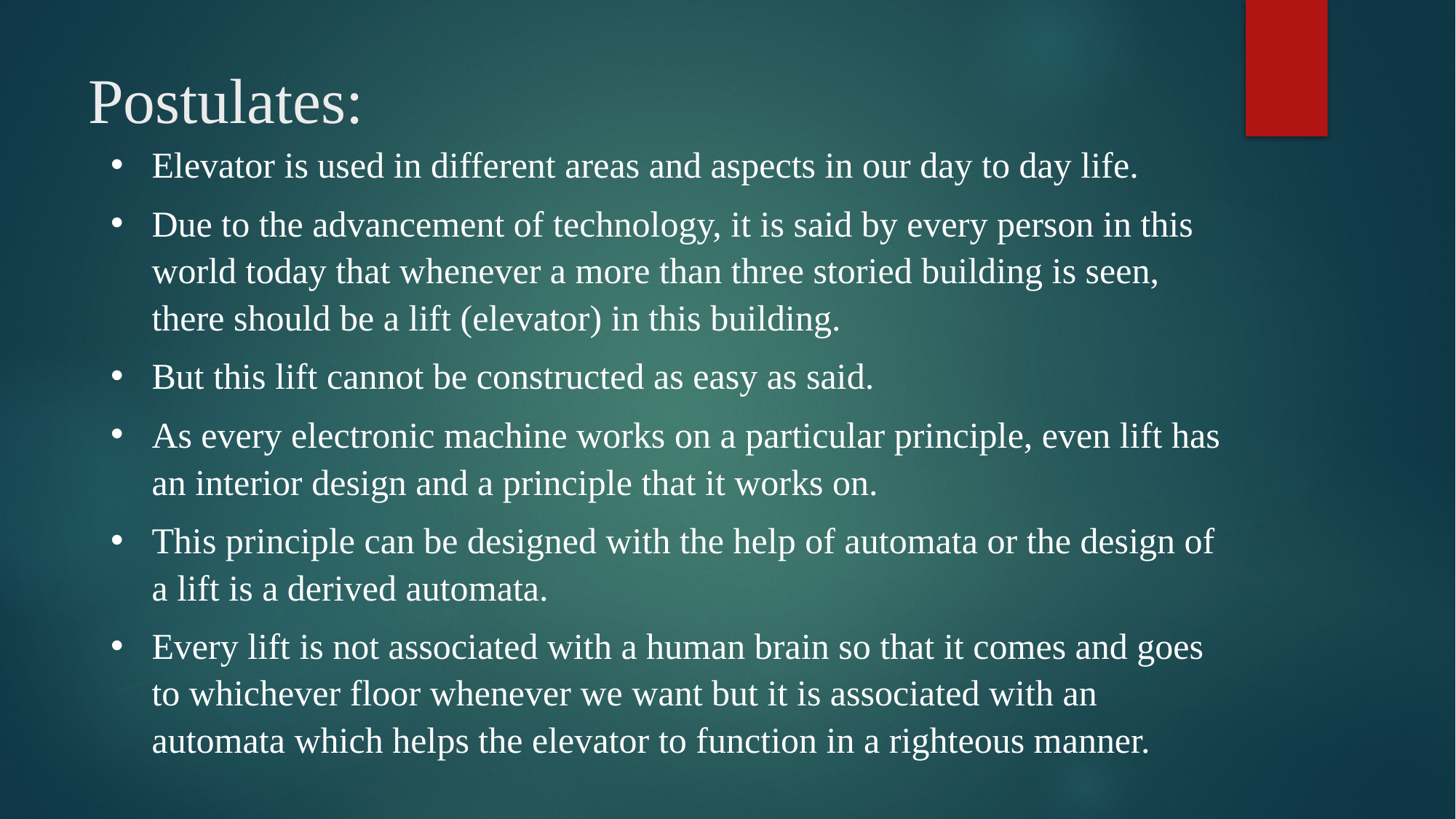

# Postulates:
Elevator is used in different areas and aspects in our day to day life.
Due to the advancement of technology, it is said by every person in this world today that whenever a more than three storied building is seen, there should be a lift (elevator) in this building.
But this lift cannot be constructed as easy as said.
As every electronic machine works on a particular principle, even lift has an interior design and a principle that it works on.
This principle can be designed with the help of automata or the design of a lift is a derived automata.
Every lift is not associated with a human brain so that it comes and goes to whichever floor whenever we want but it is associated with an automata which helps the elevator to function in a righteous manner.